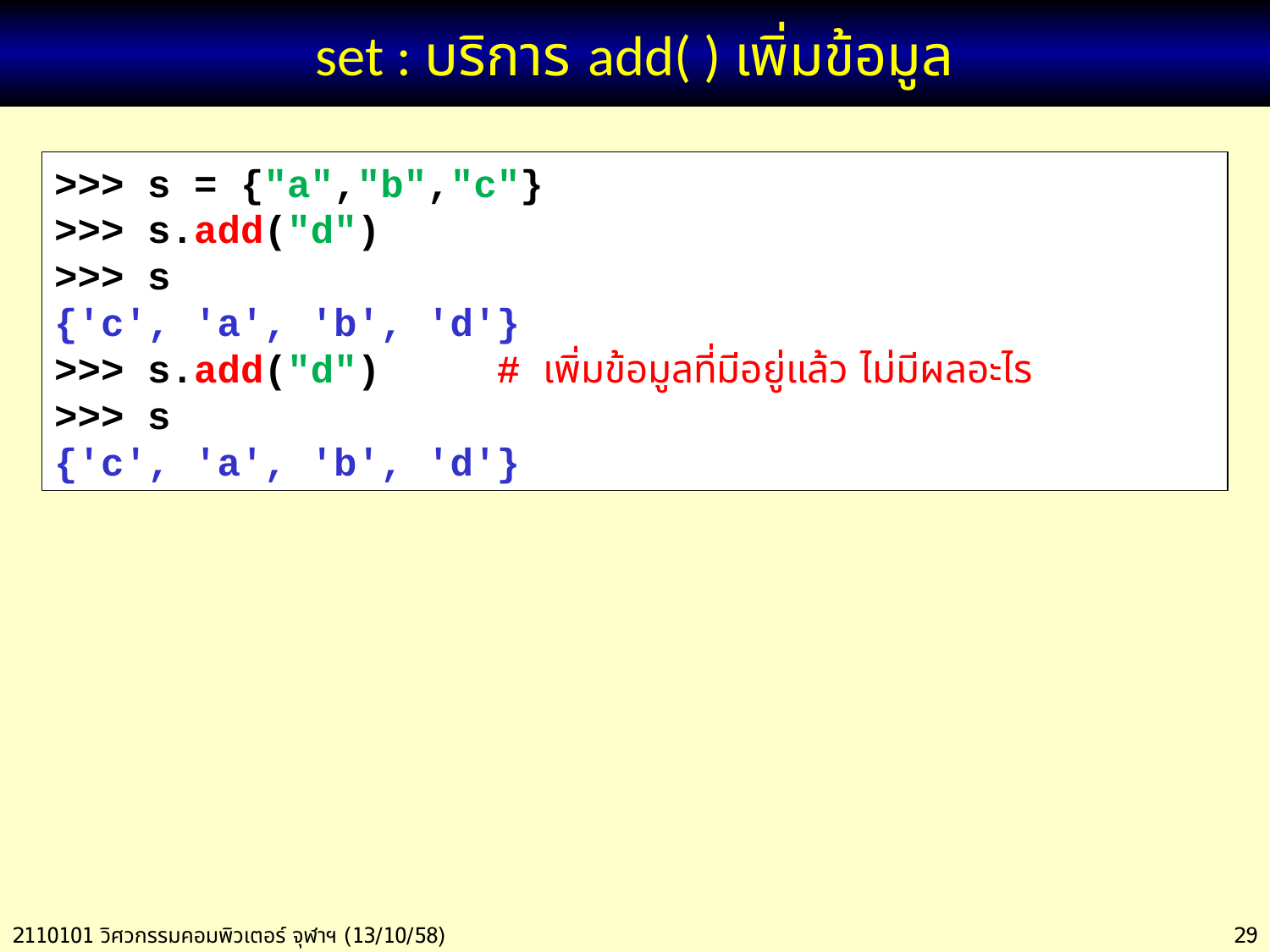

# set : บริการ add( ) เพิ่มข้อมูล
>>> s = {"a","b","c"}
>>> s.add("d")
>>> s
{'c', 'a', 'b', 'd'}
>>> s.add("d")     # เพิ่มข้อมูลที่มีอยู่แล้ว ไม่มีผลอะไร
>>> s
{'c', 'a', 'b', 'd'}